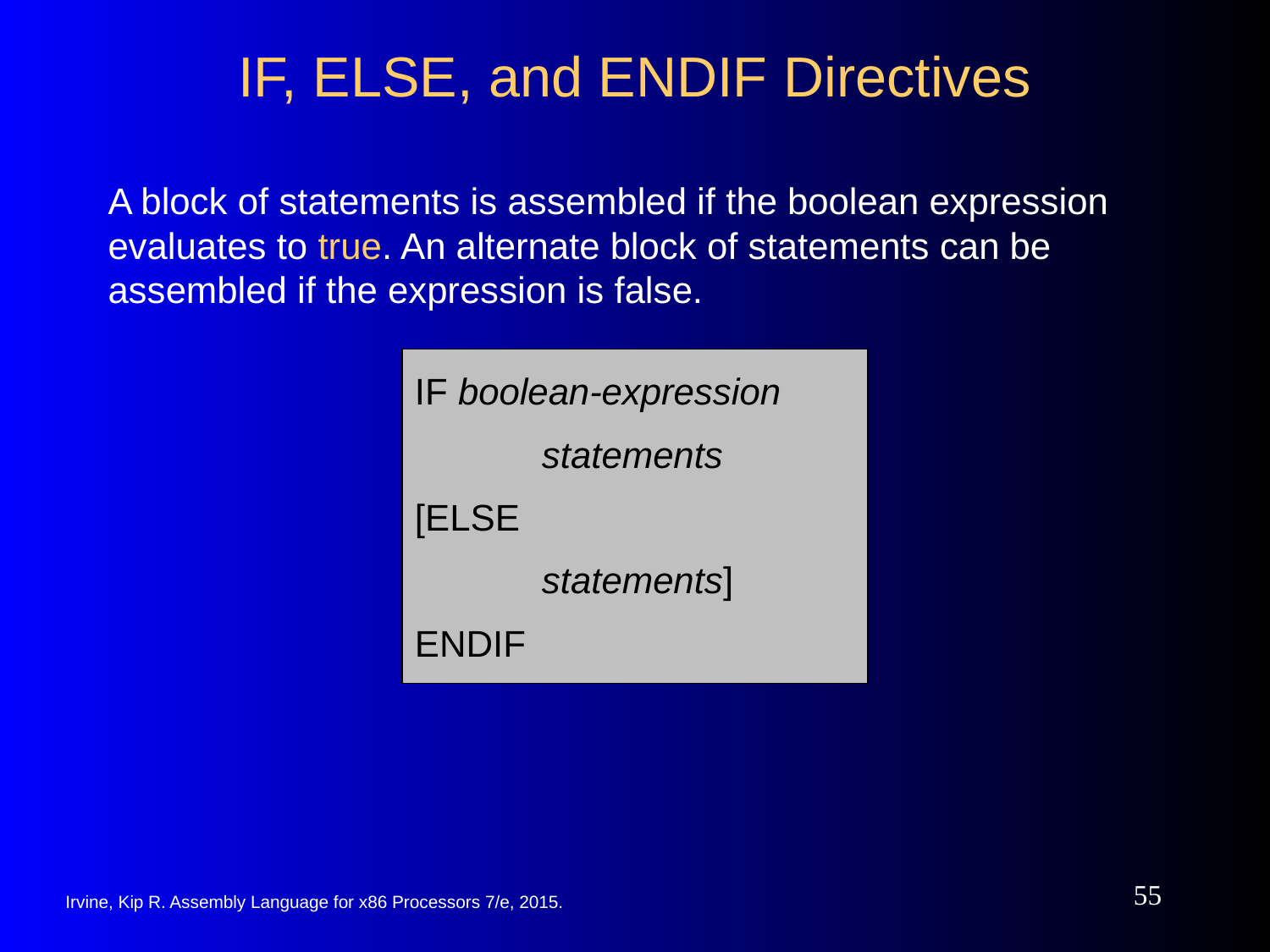

# IF, ELSE, and ENDIF Directives
A block of statements is assembled if the boolean expression evaluates to true. An alternate block of statements can be assembled if the expression is false.
IF boolean-expression
	statements
[ELSE
	statements]
ENDIF
55
Irvine, Kip R. Assembly Language for x86 Processors 7/e, 2015.